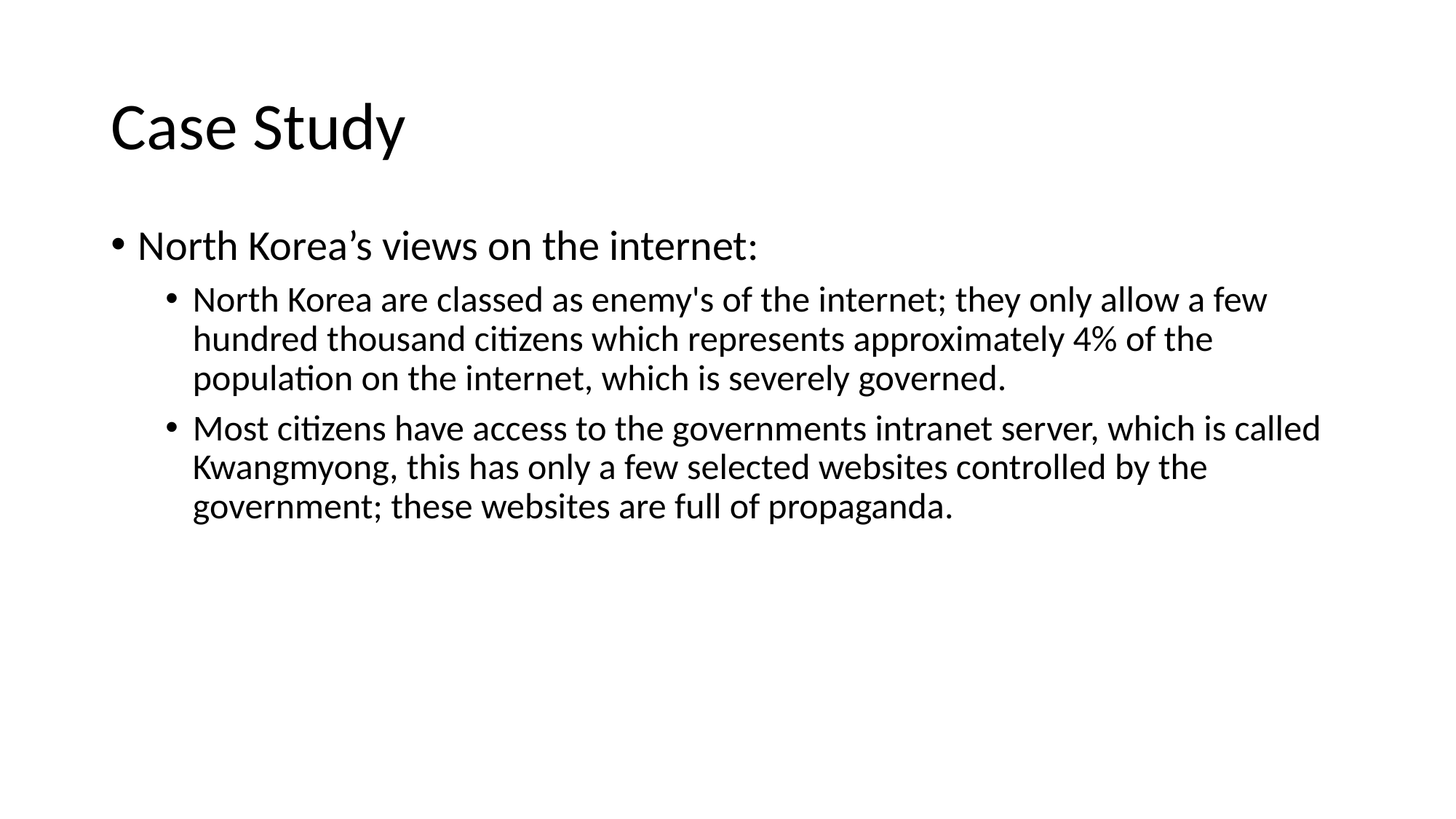

# Case Study
North Korea’s views on the internet:
North Korea are classed as enemy's of the internet; they only allow a few hundred thousand citizens which represents approximately 4% of the population on the internet, which is severely governed.
Most citizens have access to the governments intranet server, which is called Kwangmyong, this has only a few selected websites controlled by the government; these websites are full of propaganda.